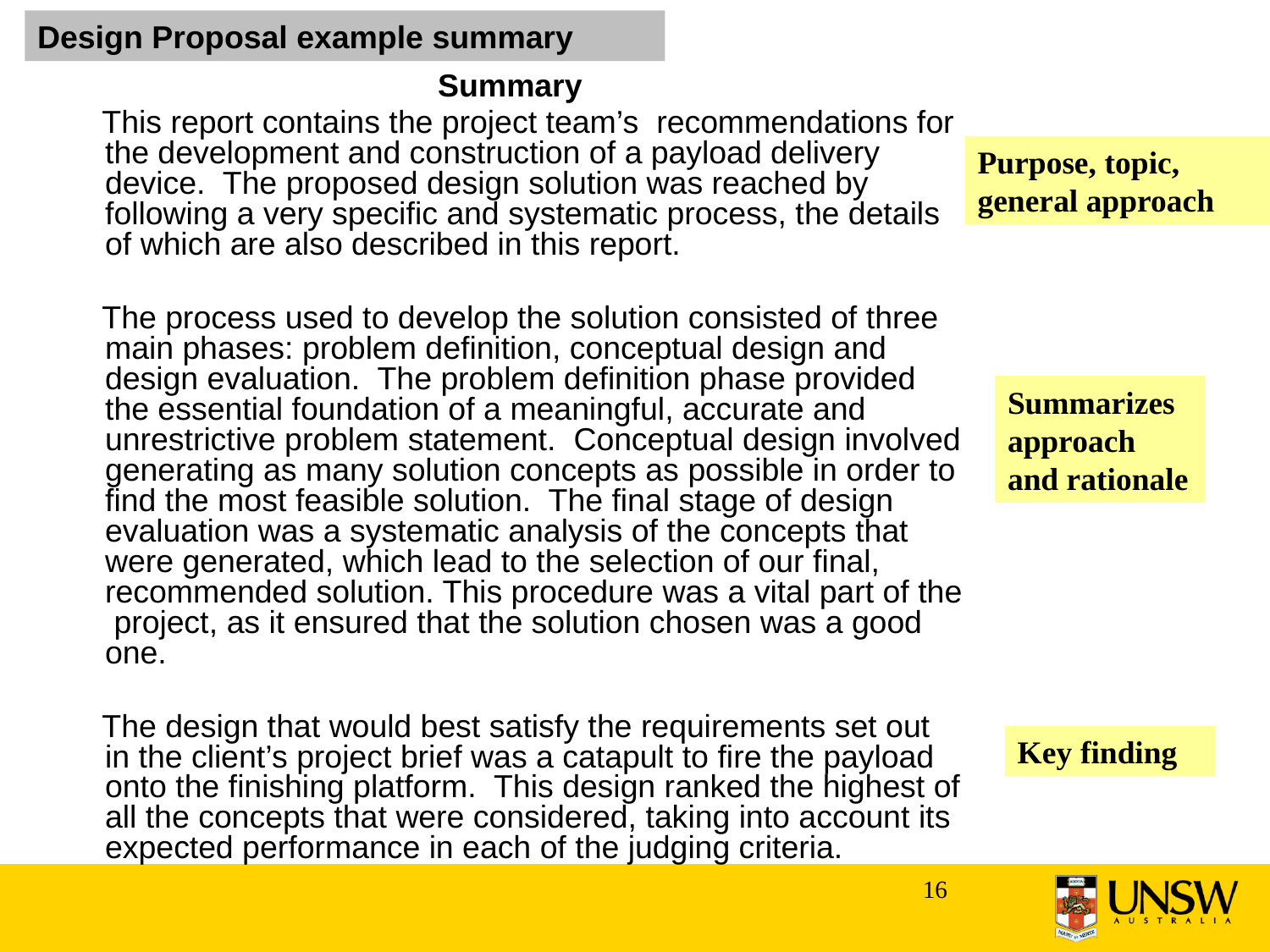

Design Proposal example summary
Summary
     This report contains the project team’s  recommendations for the development and construction of a payload delivery device.  The proposed design solution was reached by following a very specific and systematic process, the details of which are also described in this report.

     The process used to develop the solution consisted of three main phases: problem definition, conceptual design and design evaluation.  The problem definition phase provided the essential foundation of a meaningful, accurate and unrestrictive problem statement.  Conceptual design involved generating as many solution concepts as possible in order to find the most feasible solution.  The final stage of design evaluation was a systematic analysis of the concepts that were generated, which lead to the selection of our final, recommended solution. This procedure was a vital part of the  project, as it ensured that the solution chosen was a good one.

     The design that would best satisfy the requirements set out in the client’s project brief was a catapult to fire the payload onto the finishing platform.  This design ranked the highest of all the concepts that were considered, taking into account its expected performance in each of the judging criteria.
Purpose, topic, general approach
Summarizes approach and rationale
Key finding
16